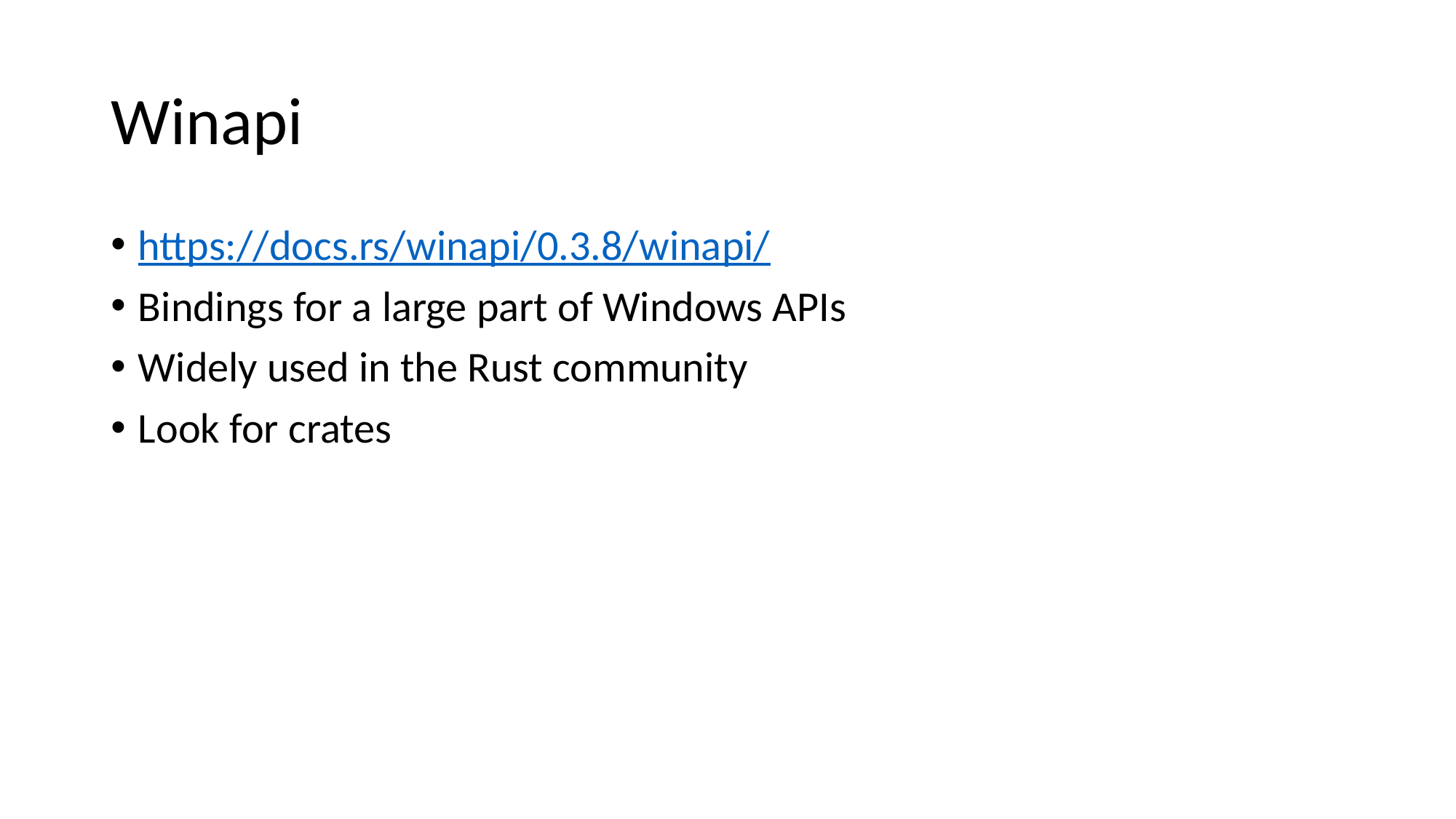

# Winapi
https://docs.rs/winapi/0.3.8/winapi/
Bindings for a large part of Windows APIs
Widely used in the Rust community
Look for crates